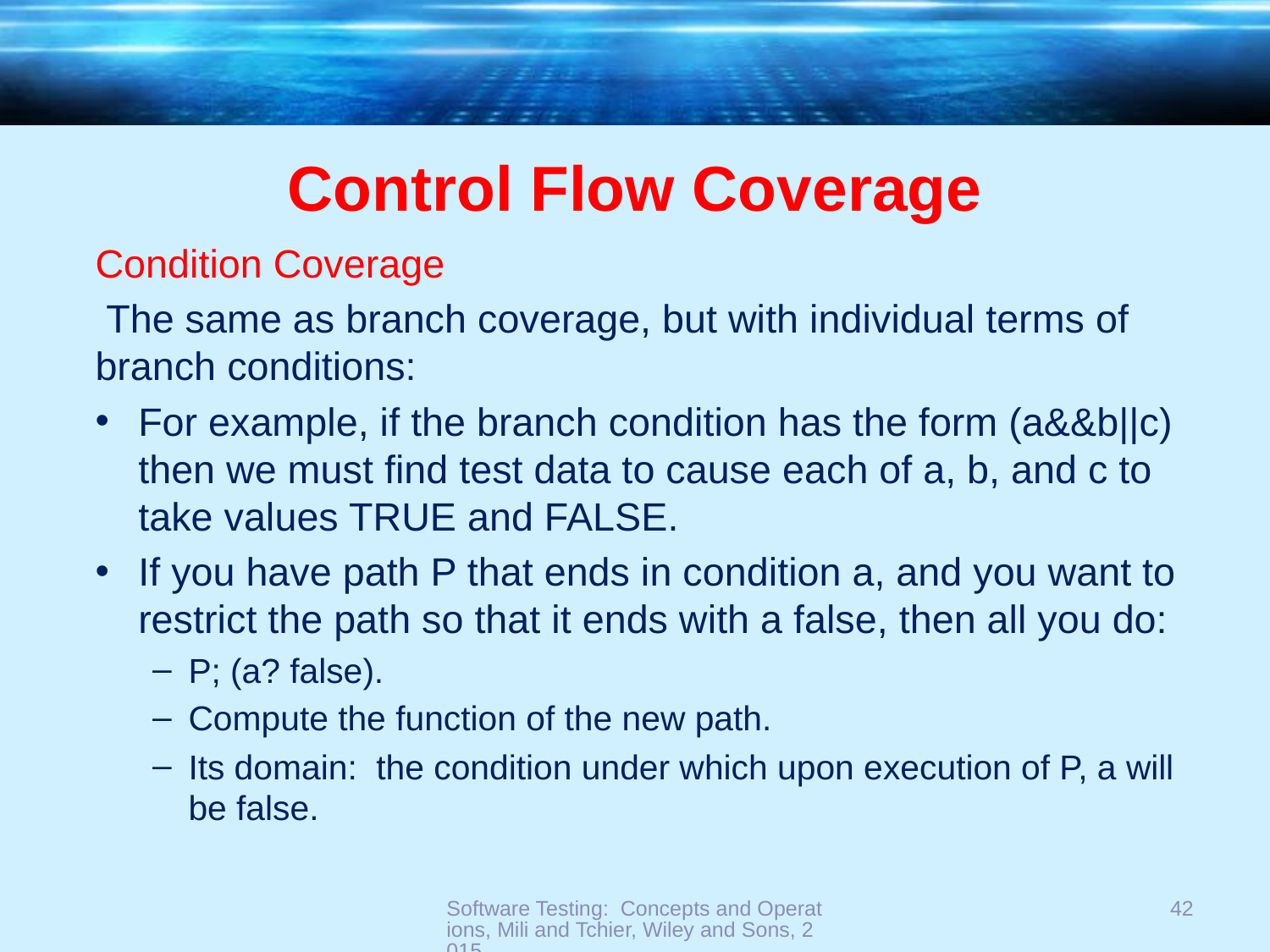

# Control Flow Coverage
Condition Coverage
 The same as branch coverage, but with individual terms of branch conditions:
For example, if the branch condition has the form (a&&b||c) then we must find test data to cause each of a, b, and c to take values TRUE and FALSE.
If you have path P that ends in condition a, and you want to restrict the path so that it ends with a false, then all you do:
P; (a? false).
Compute the function of the new path.
Its domain:  the condition under which upon execution of P, a will be false.
Software Testing:  Concepts and Operations, Mili and Tchier, Wiley and Sons, 2015
42